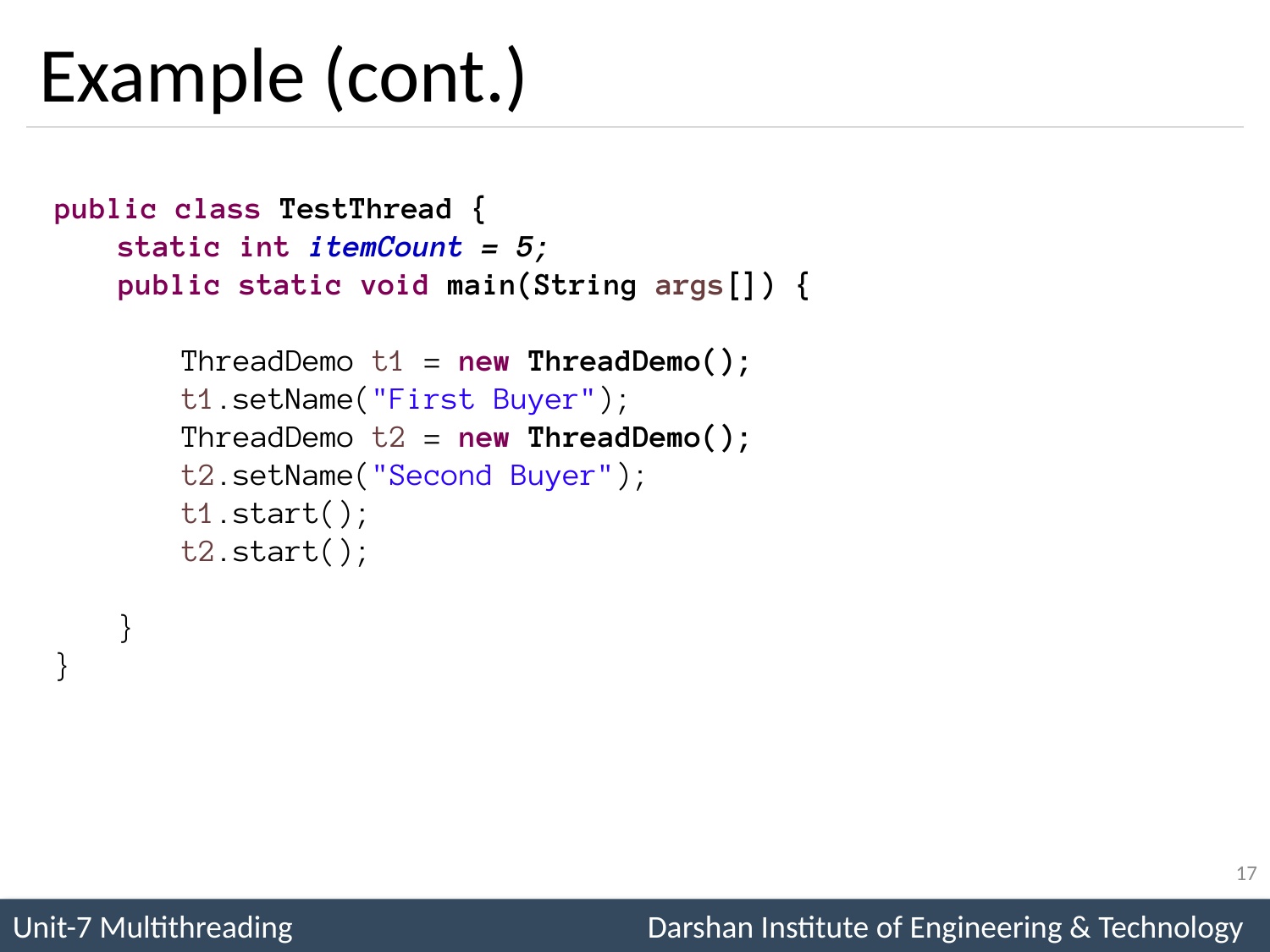

# Example (cont.)
public class TestThread {
static int itemCount = 5;
public static void main(String args[]) {

ThreadDemo t1 = new ThreadDemo();
t1.setName("First Buyer");
ThreadDemo t2 = new ThreadDemo();
t2.setName("Second Buyer");
t1.start();
t2.start();

}
}
17